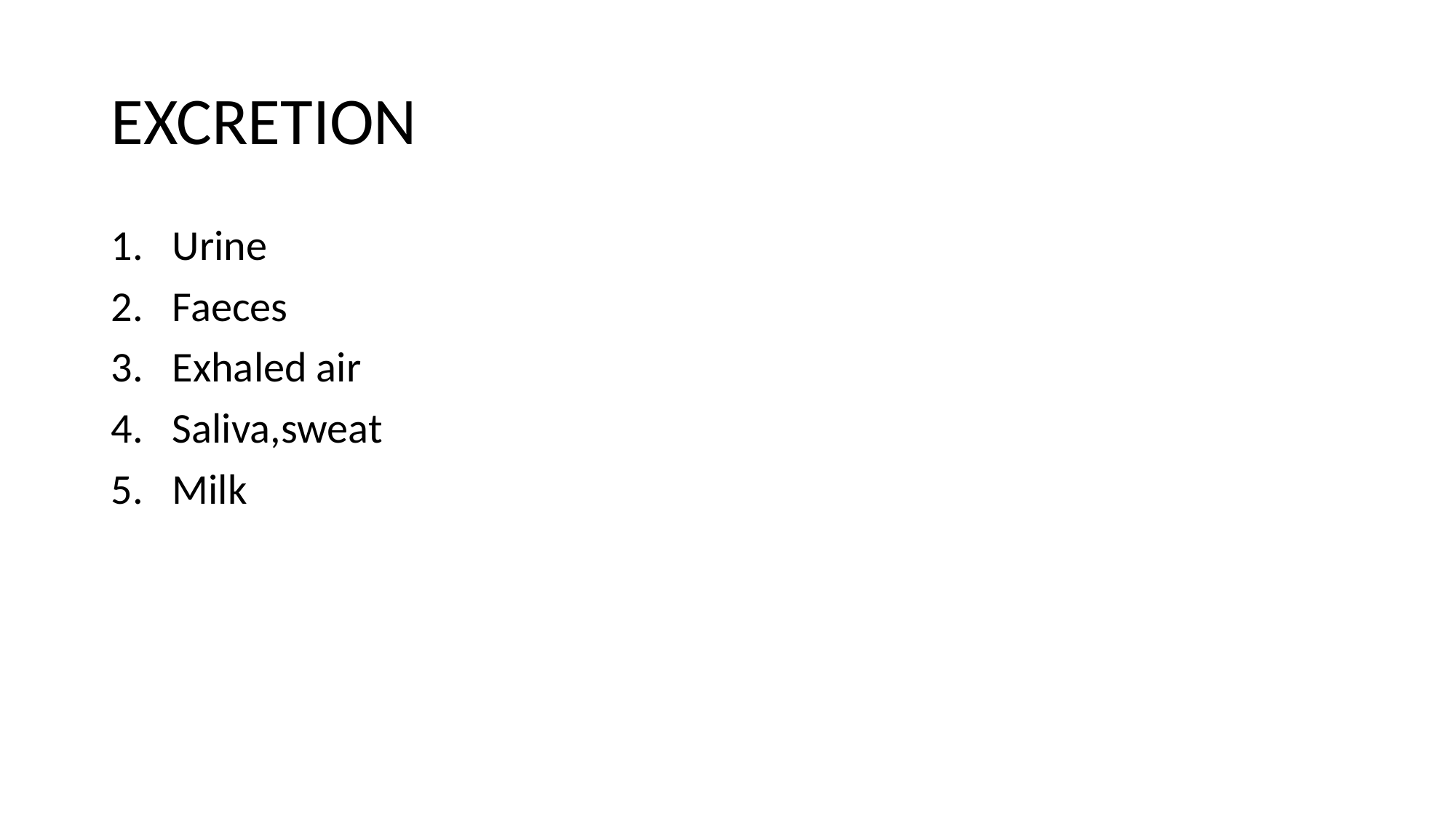

# EXCRETION
Urine
Faeces
Exhaled air
Saliva,sweat
Milk